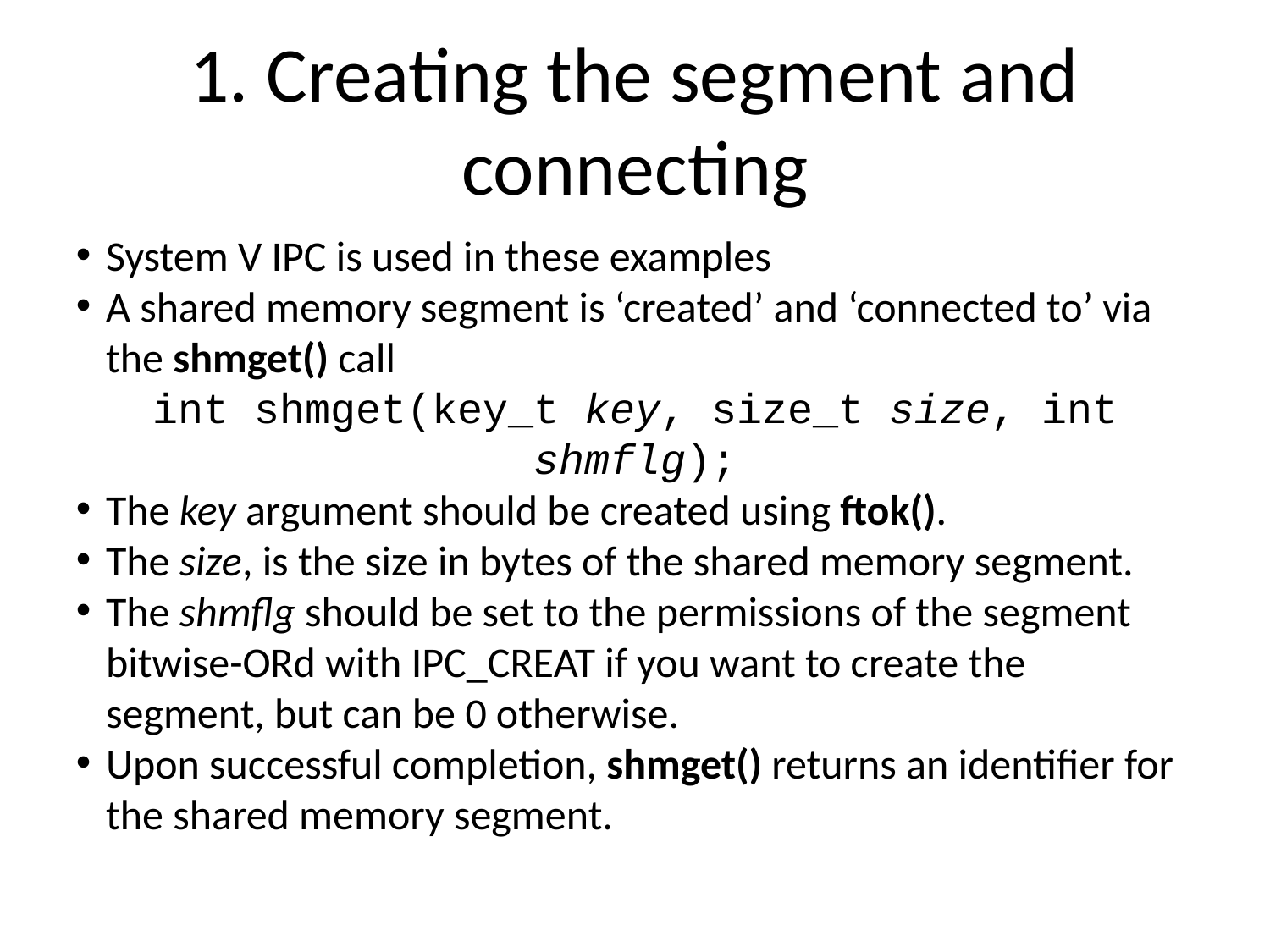

1. Creating the segment and connecting
System V IPC is used in these examples
A shared memory segment is ‘created’ and ‘connected to’ via the shmget() call
int shmget(key_t key, size_t size, int shmflg);
The key argument should be created using ftok().
The size, is the size in bytes of the shared memory segment.
The shmflg should be set to the permissions of the segment bitwise-ORd with IPC_CREAT if you want to create the segment, but can be 0 otherwise.
Upon successful completion, shmget() returns an identifier for the shared memory segment.